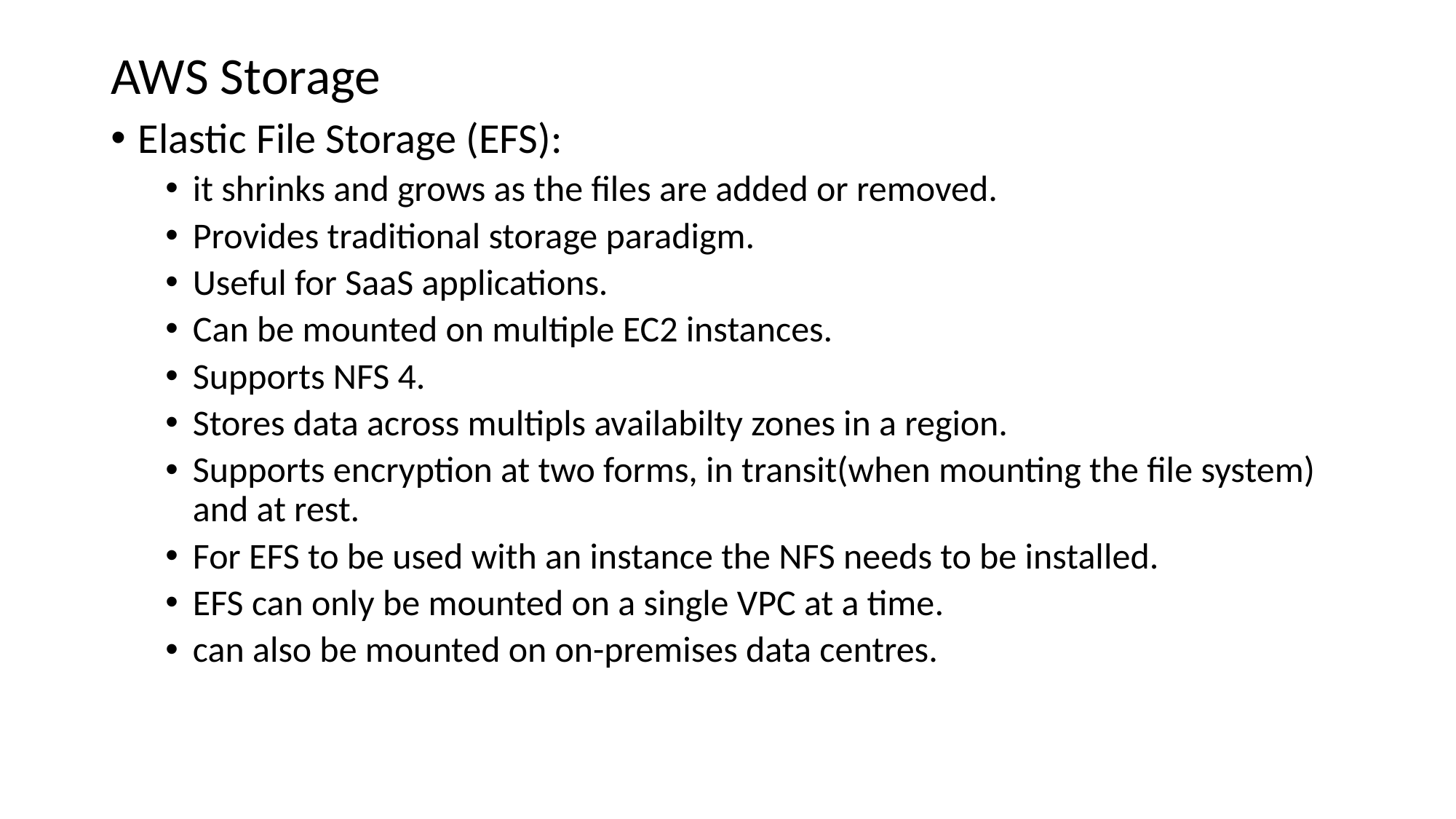

# AWS Storage
Elastic File Storage (EFS):
it shrinks and grows as the files are added or removed.
Provides traditional storage paradigm.
Useful for SaaS applications.
Can be mounted on multiple EC2 instances.
Supports NFS 4.
Stores data across multipls availabilty zones in a region.
Supports encryption at two forms, in transit(when mounting the file system) and at rest.
For EFS to be used with an instance the NFS needs to be installed.
EFS can only be mounted on a single VPC at a time.
can also be mounted on on-premises data centres.